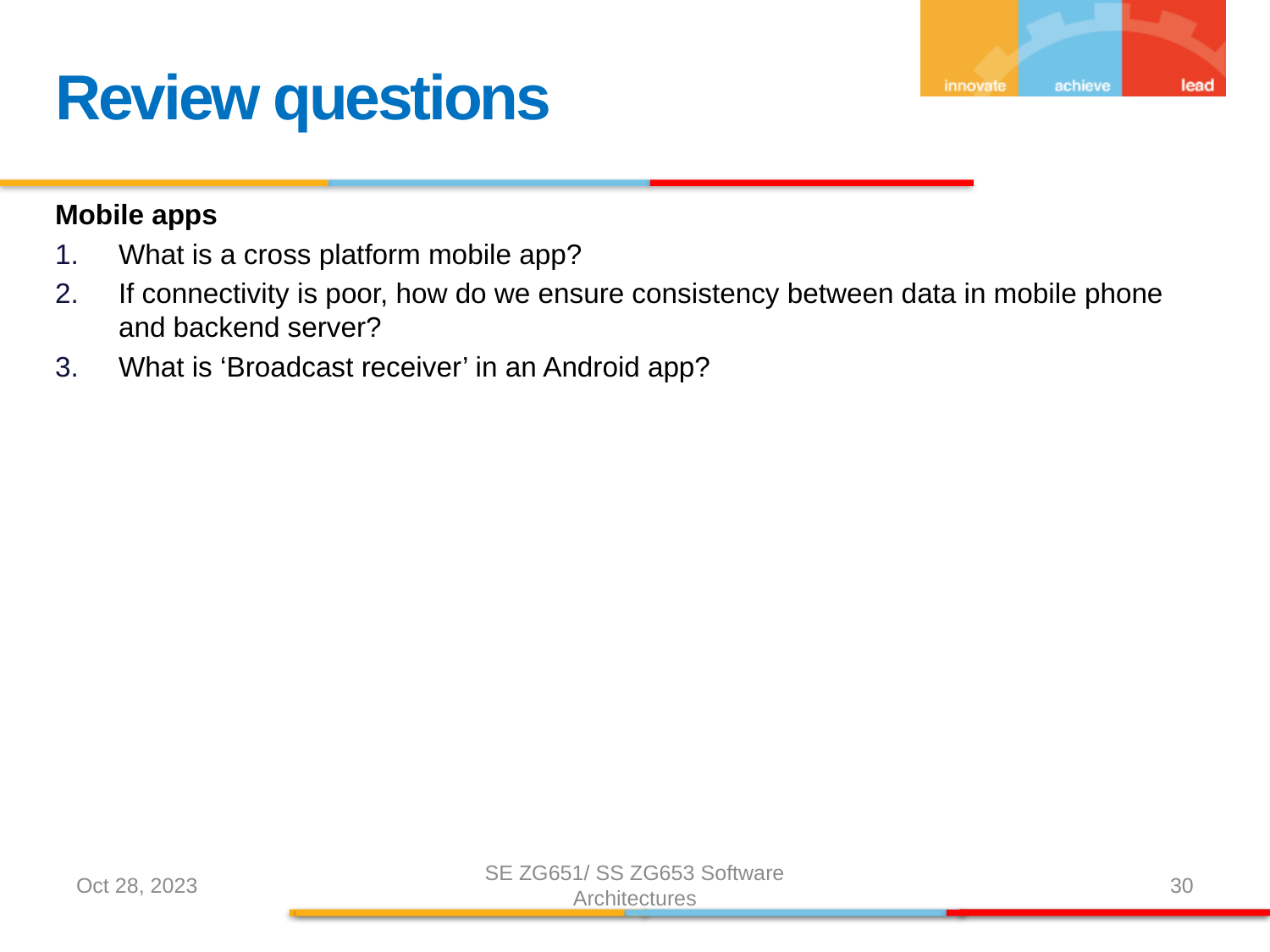

Review questions
Mobile apps
What is a cross platform mobile app?
If connectivity is poor, how do we ensure consistency between data in mobile phone and backend server?
What is ‘Broadcast receiver’ in an Android app?

Oct 28, 2023
SE ZG651/ SS ZG653 Software Architectures
30